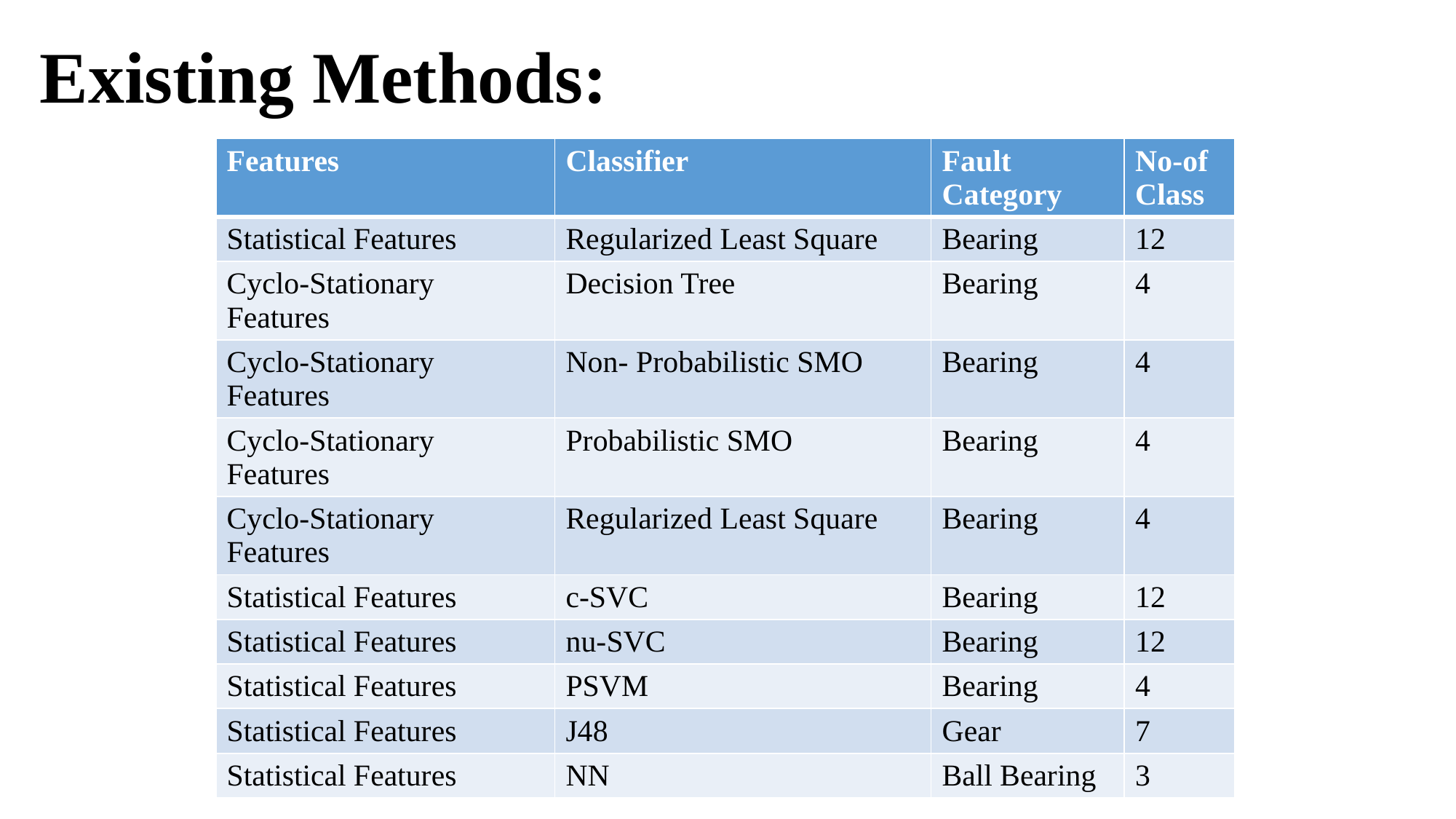

# Existing Methods:
| Features | Classifier | Fault Category | No-of Class |
| --- | --- | --- | --- |
| Statistical Features | Regularized Least Square | Bearing | 12 |
| Cyclo-Stationary Features | Decision Tree | Bearing | 4 |
| Cyclo-Stationary Features | Non- Probabilistic SMO | Bearing | 4 |
| Cyclo-Stationary Features | Probabilistic SMO | Bearing | 4 |
| Cyclo-Stationary Features | Regularized Least Square | Bearing | 4 |
| Statistical Features | c-SVC | Bearing | 12 |
| Statistical Features | nu-SVC | Bearing | 12 |
| Statistical Features | PSVM | Bearing | 4 |
| Statistical Features | J48 | Gear | 7 |
| Statistical Features | NN | Ball Bearing | 3 |